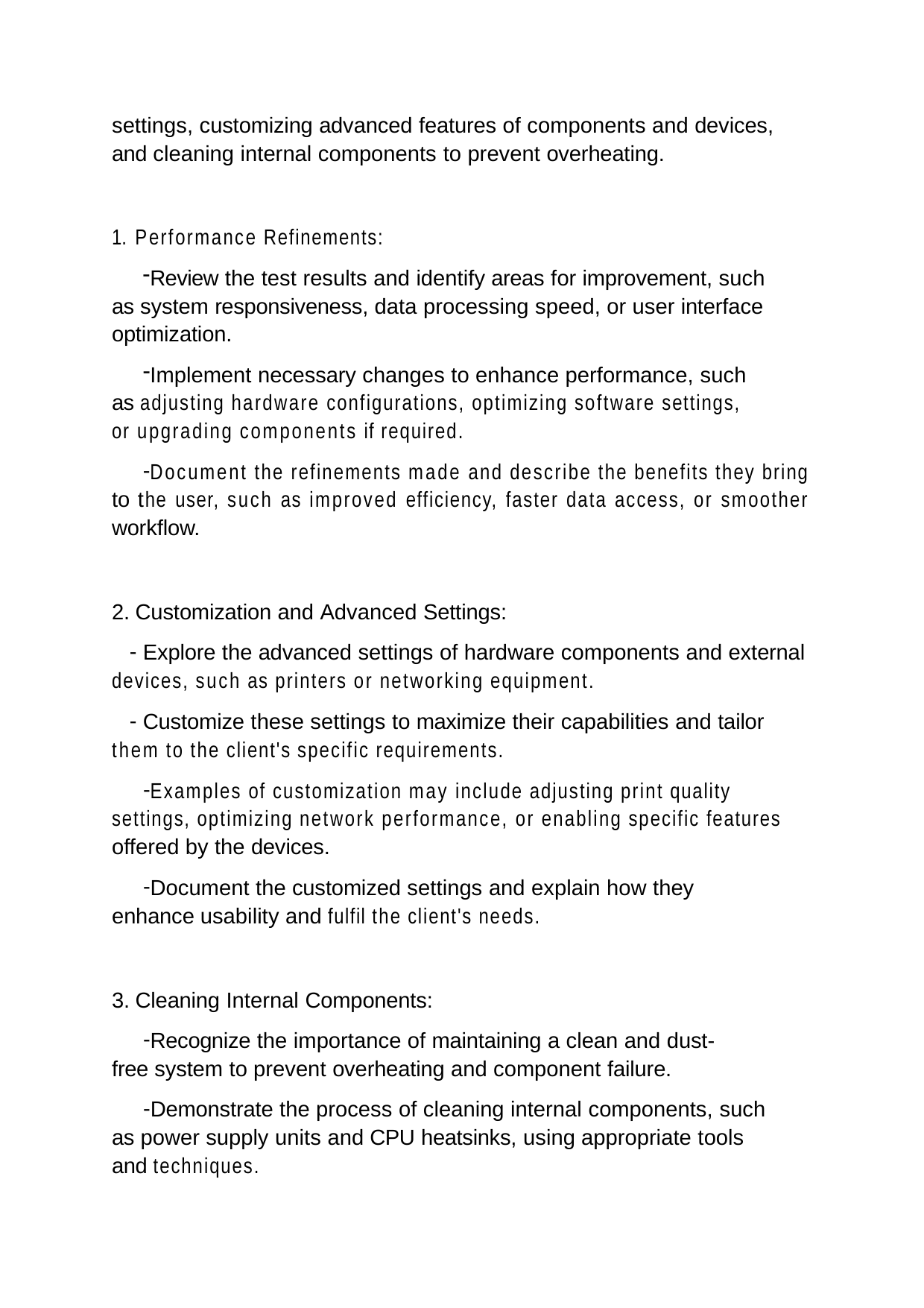

settings, customizing advanced features of components and devices, and cleaning internal components to prevent overheating.

Performance Refinements:
Review the test results and identify areas for improvement, such as system responsiveness, data processing speed, or user interface optimization.
Implement necessary changes to enhance performance, such as adjusting hardware configurations, optimizing software settings, or upgrading components if required.
Document the refinements made and describe the benefits they bring to the user, such as improved efficiency, faster data access, or smoother workflow.

Customization and Advanced Settings:
Explore the advanced settings of hardware components and external
devices, such as printers or networking equipment.
Customize these settings to maximize their capabilities and tailor
them to the client's specific requirements.
Examples of customization may include adjusting print quality settings, optimizing network performance, or enabling specific features offered by the devices.
Document the customized settings and explain how they enhance usability and fulfil the client's needs.

Cleaning Internal Components:
Recognize the importance of maintaining a clean and dust-free system to prevent overheating and component failure.
Demonstrate the process of cleaning internal components, such as power supply units and CPU heatsinks, using appropriate tools and techniques.